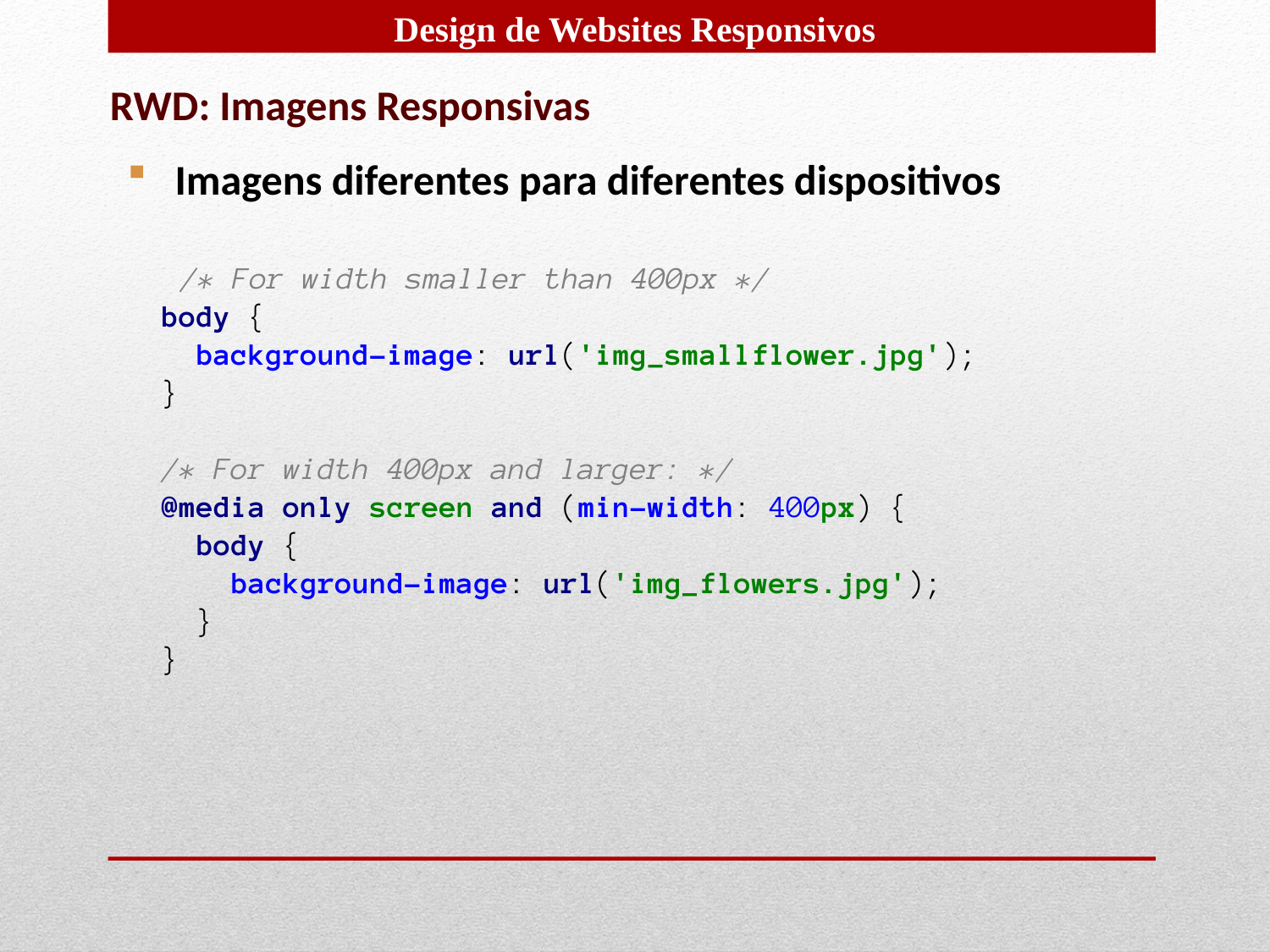

RWD: Imagens Responsivas
Imagens diferentes para diferentes dispositivos

      /* For width smaller than 400px */
  body {
    background-image: url('img_smallflower.jpg');
  }
  /* For width 400px and larger: */
  @media only screen and (min-width: 400px) {
    body {
      background-image: url('img_flowers.jpg');
    }
  }